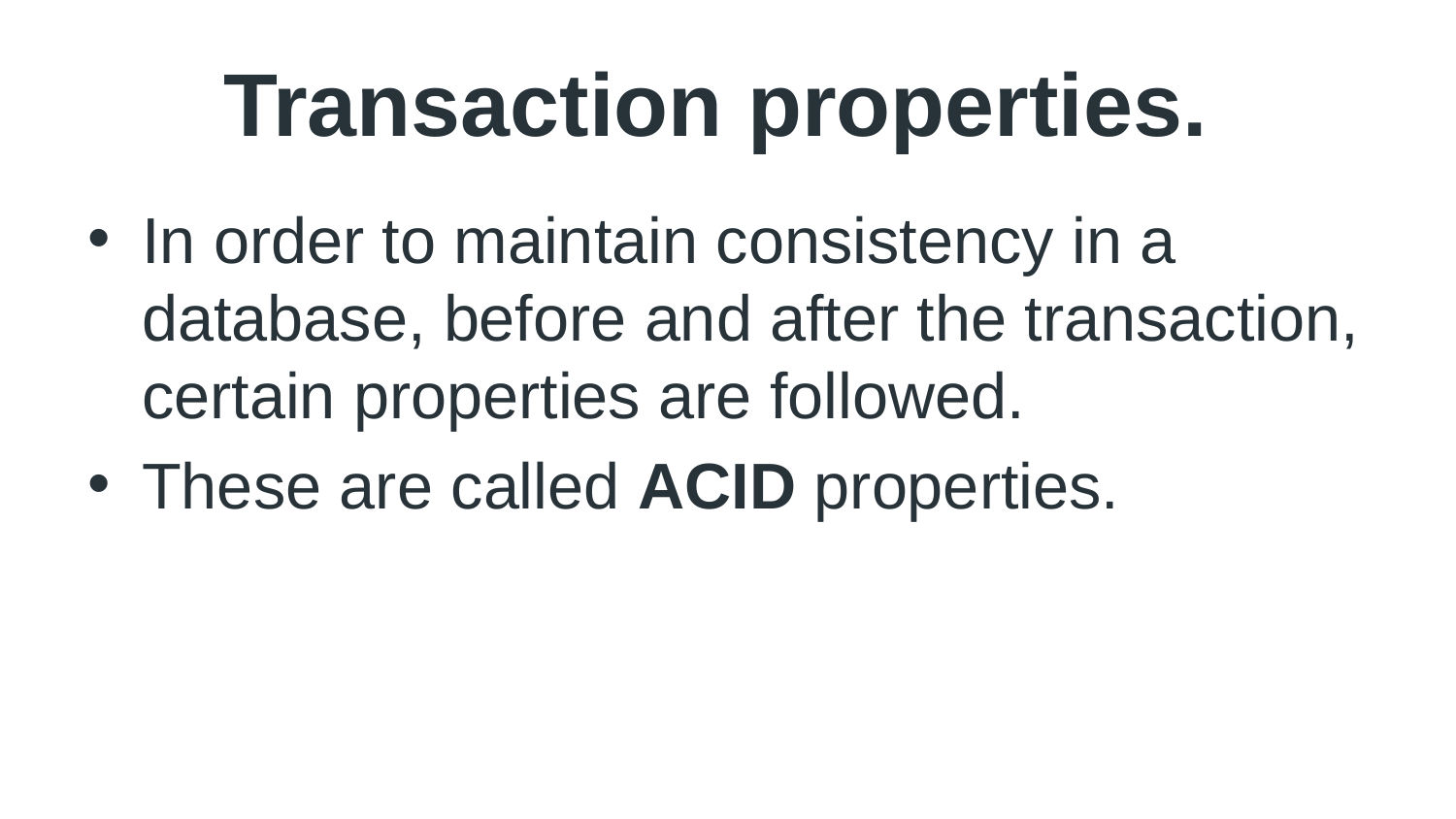

# Transaction properties.
In order to maintain consistency in a database, before and after the transaction, certain properties are followed.
These are called ACID properties.